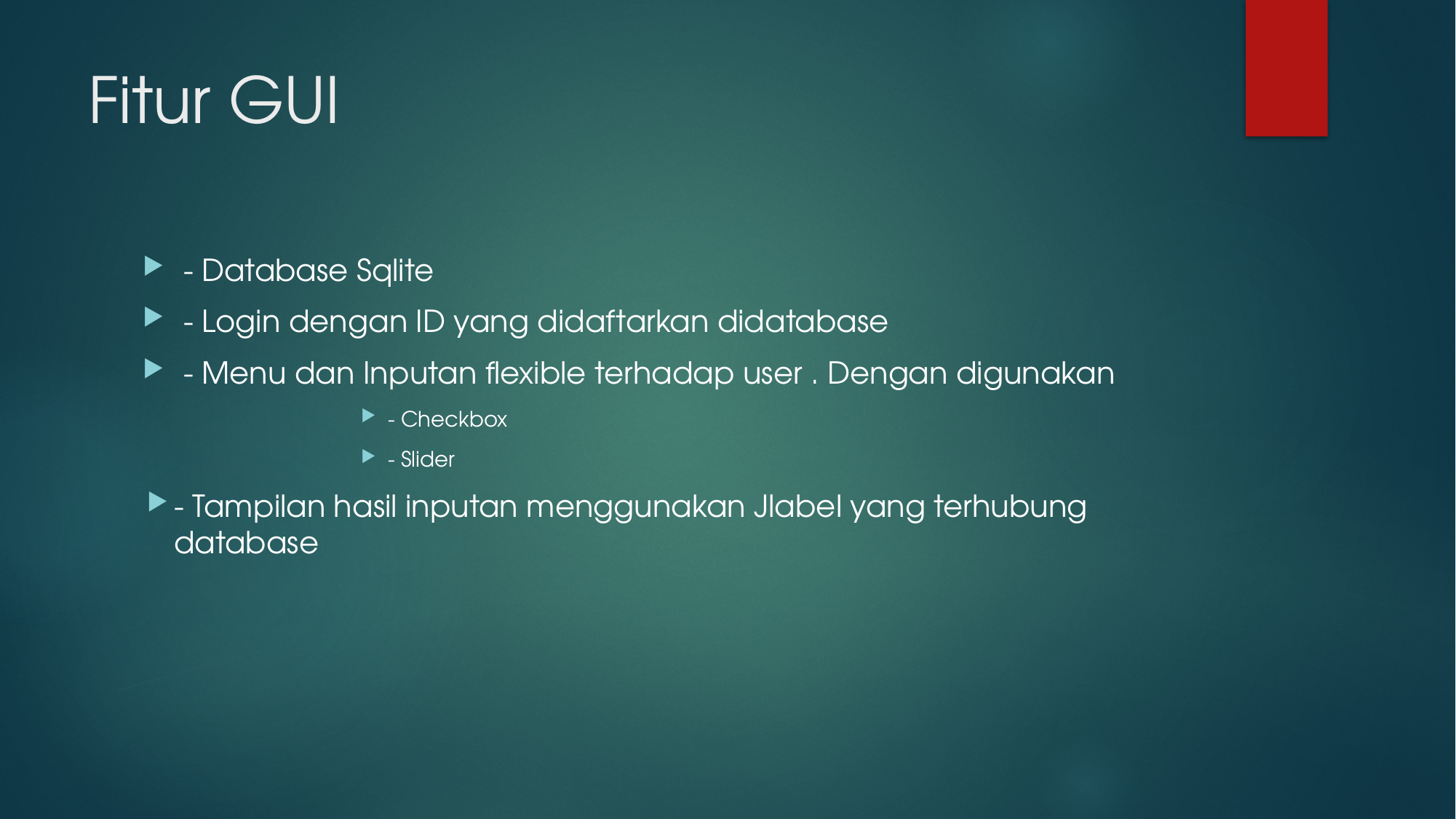

# Fitur GUI
- Database Sqlite
- Login dengan ID yang didaftarkan didatabase
- Menu dan Inputan flexible terhadap user . Dengan digunakan
- Checkbox
- Slider
- Tampilan hasil inputan menggunakan Jlabel yang terhubung database